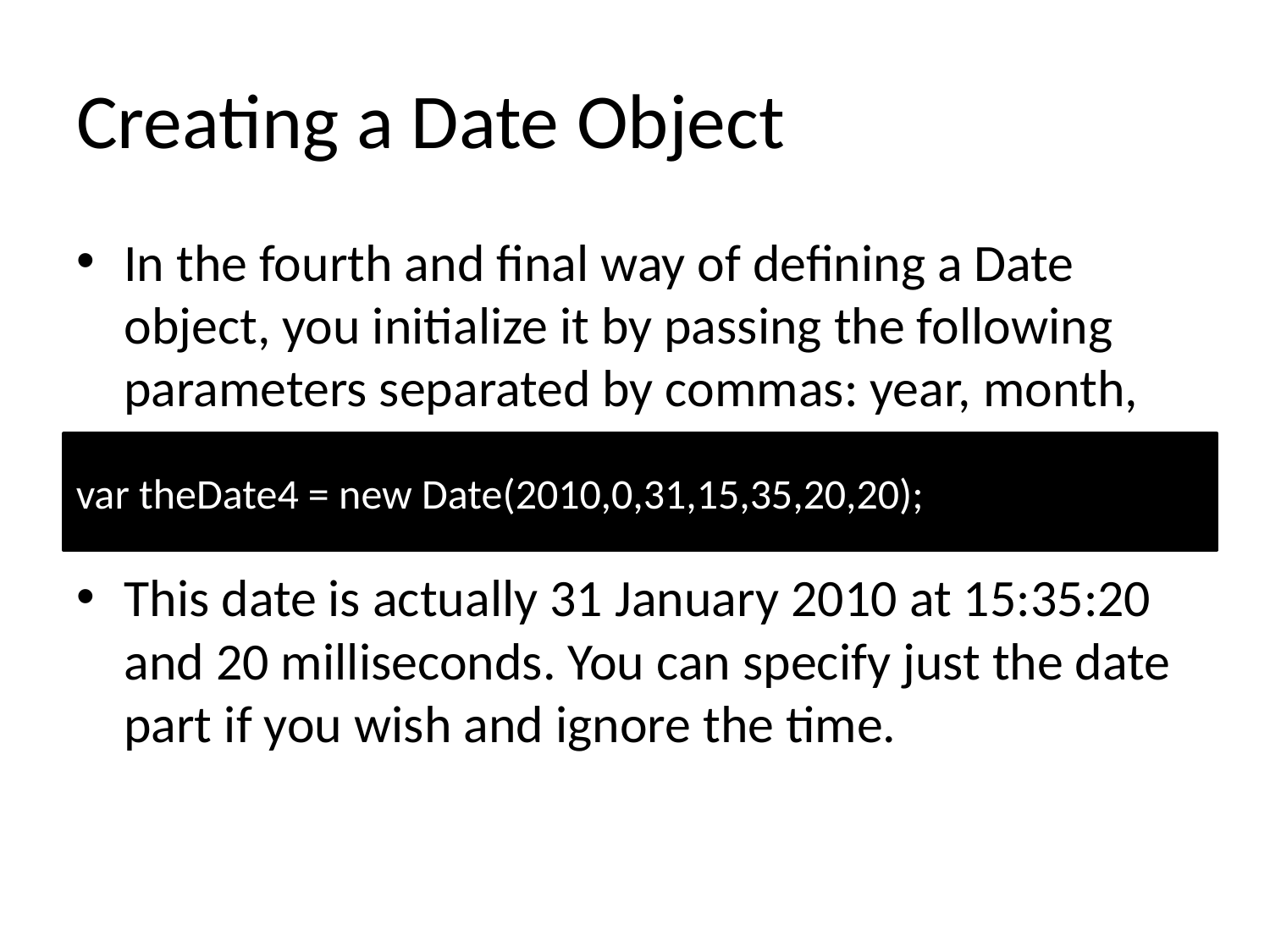

# Creating a Date Object
In the fourth and final way of defining a Date object, you initialize it by passing the following parameters separated by commas: year, month, day, hours, minutes, seconds, and milliseconds

This date is actually 31 January 2010 at 15:35:20 and 20 milliseconds. You can specify just the date part if you wish and ignore the time.

var theDate4 = new Date(2010,0,31,15,35,20,20);